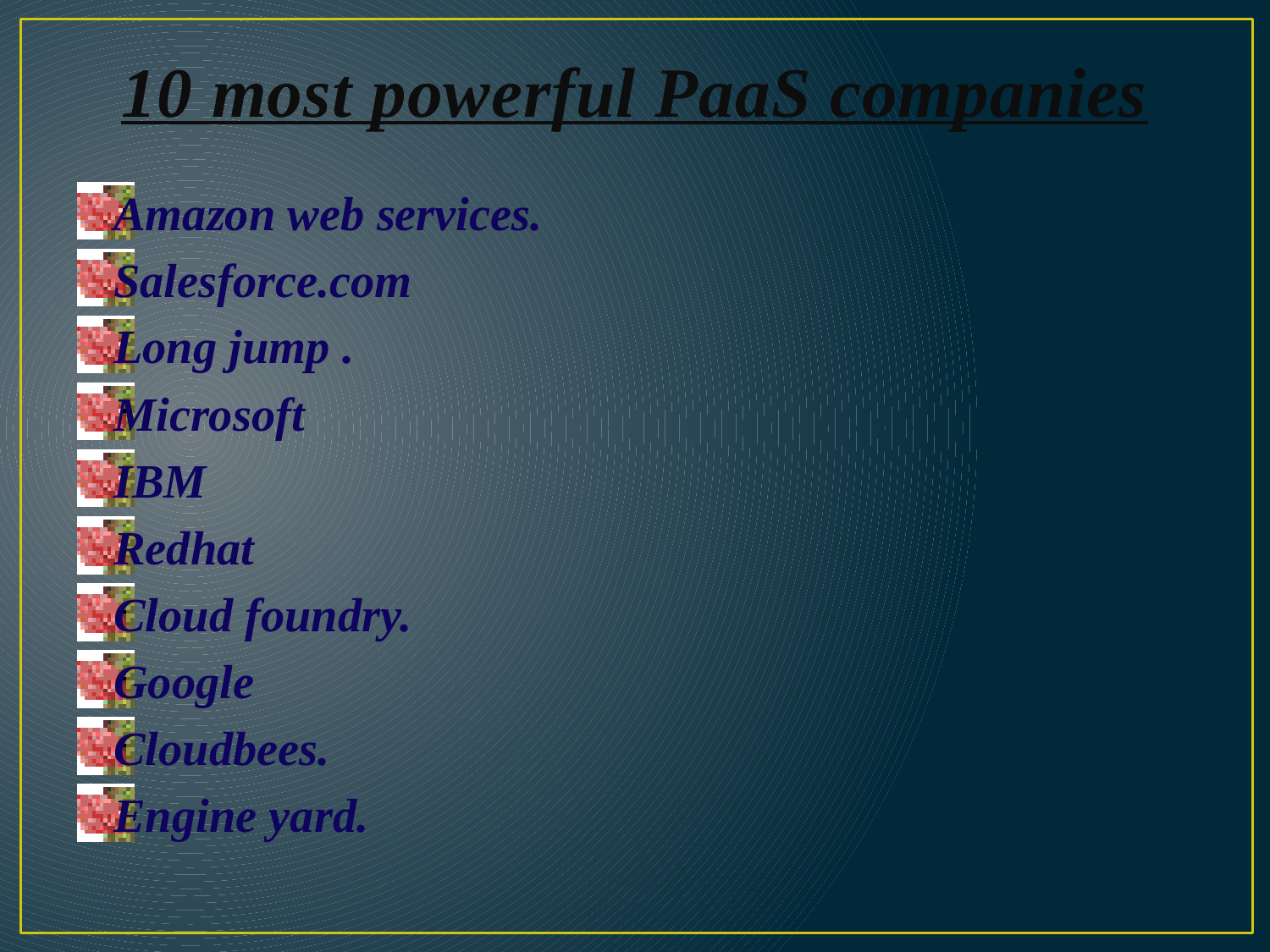

# 10 most powerful PaaS companies
Amazon web services.
Salesforce.com
Long jump .
Microsoft
IBM
Redhat
Cloud foundry.
Google
Cloudbees.
Engine yard.